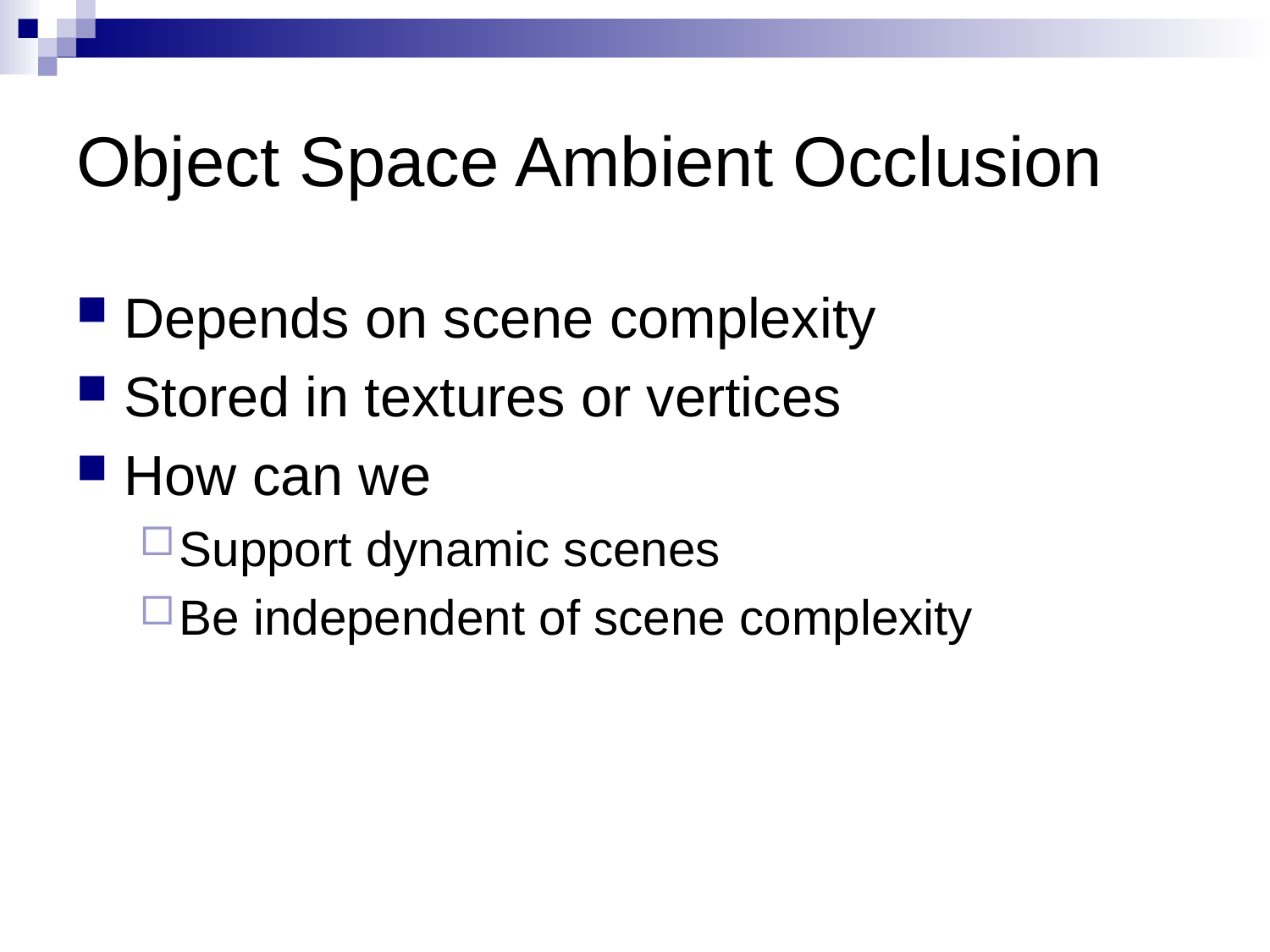

# Object Space Ambient Occlusion
Depends on scene complexity
Stored in textures or vertices
How can we
Support dynamic scenes
Be independent of scene complexity